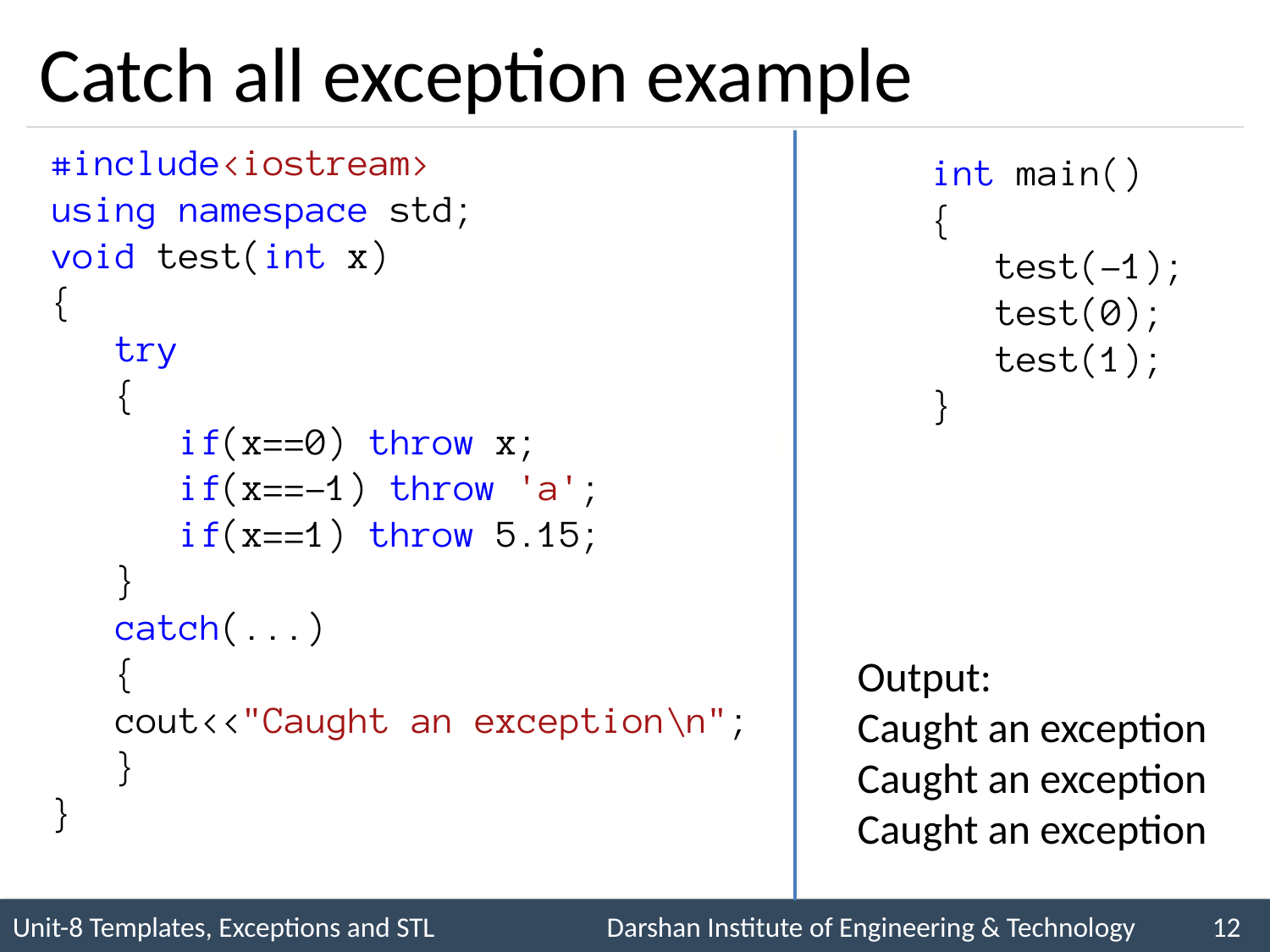

# Catch all exception example
#include<iostream>
using namespace std;
void test(int x)
{
try
{
if(x==0) throw x;
if(x==-1) throw 'a';
if(x==1) throw 5.15;
}
catch(...)
{
cout<<"Caught an exception\n";
}
}
int main()
{
test(-1);
test(0);
test(1);
}
Output:
Caught an exception
Caught an exception
Caught an exception